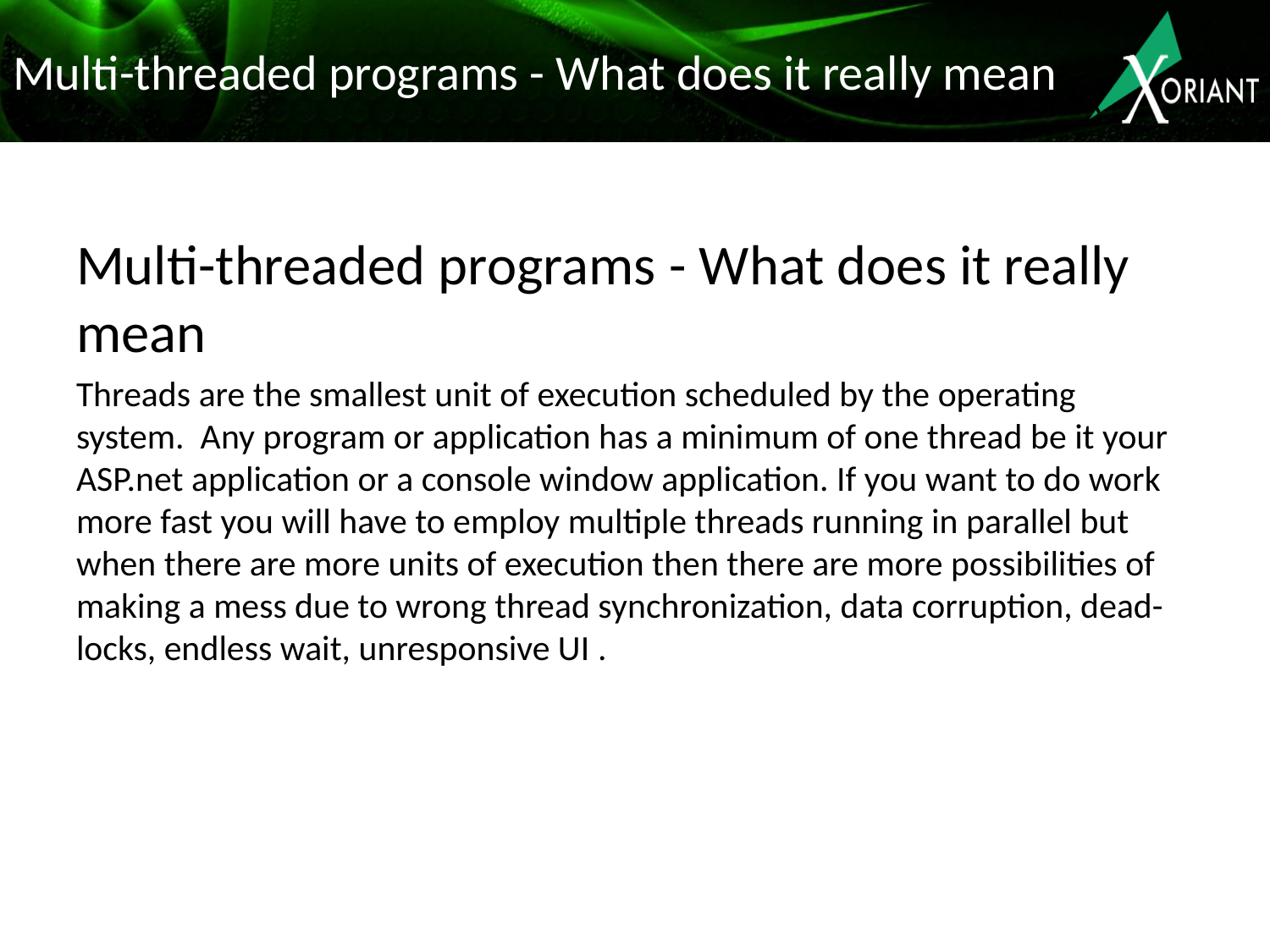

# Multi-threaded programs - What does it really mean
Multi-threaded programs - What does it really mean
Threads are the smallest unit of execution scheduled by the operating system.  Any program or application has a minimum of one thread be it your ASP.net application or a console window application. If you want to do work more fast you will have to employ multiple threads running in parallel but when there are more units of execution then there are more possibilities of making a mess due to wrong thread synchronization, data corruption, dead-locks, endless wait, unresponsive UI .